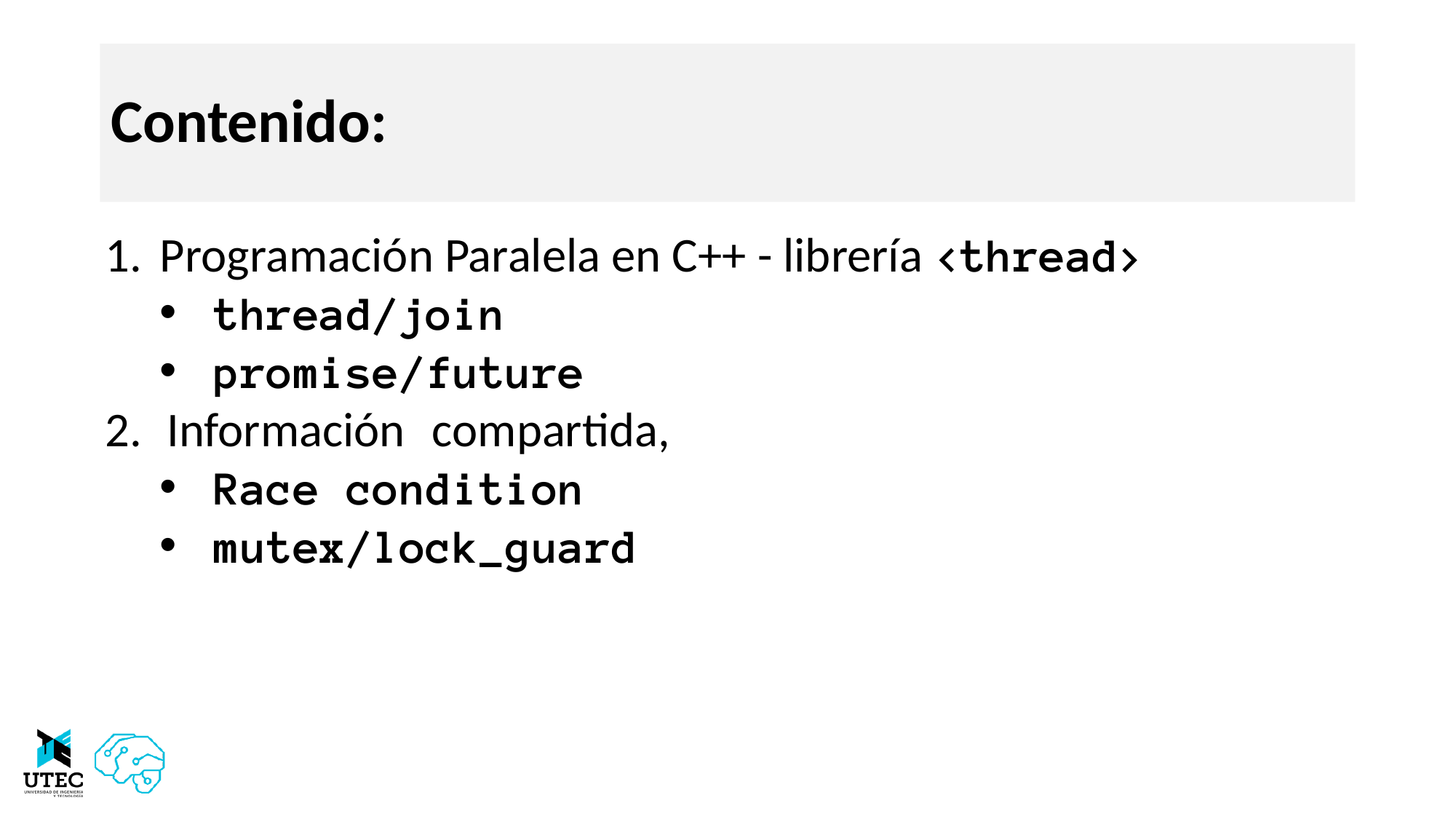

# Contenido:
Programación Paralela en C++ - librería <thread>
thread/join
promise/future
Información compartida,
Race condition
mutex/lock_guard